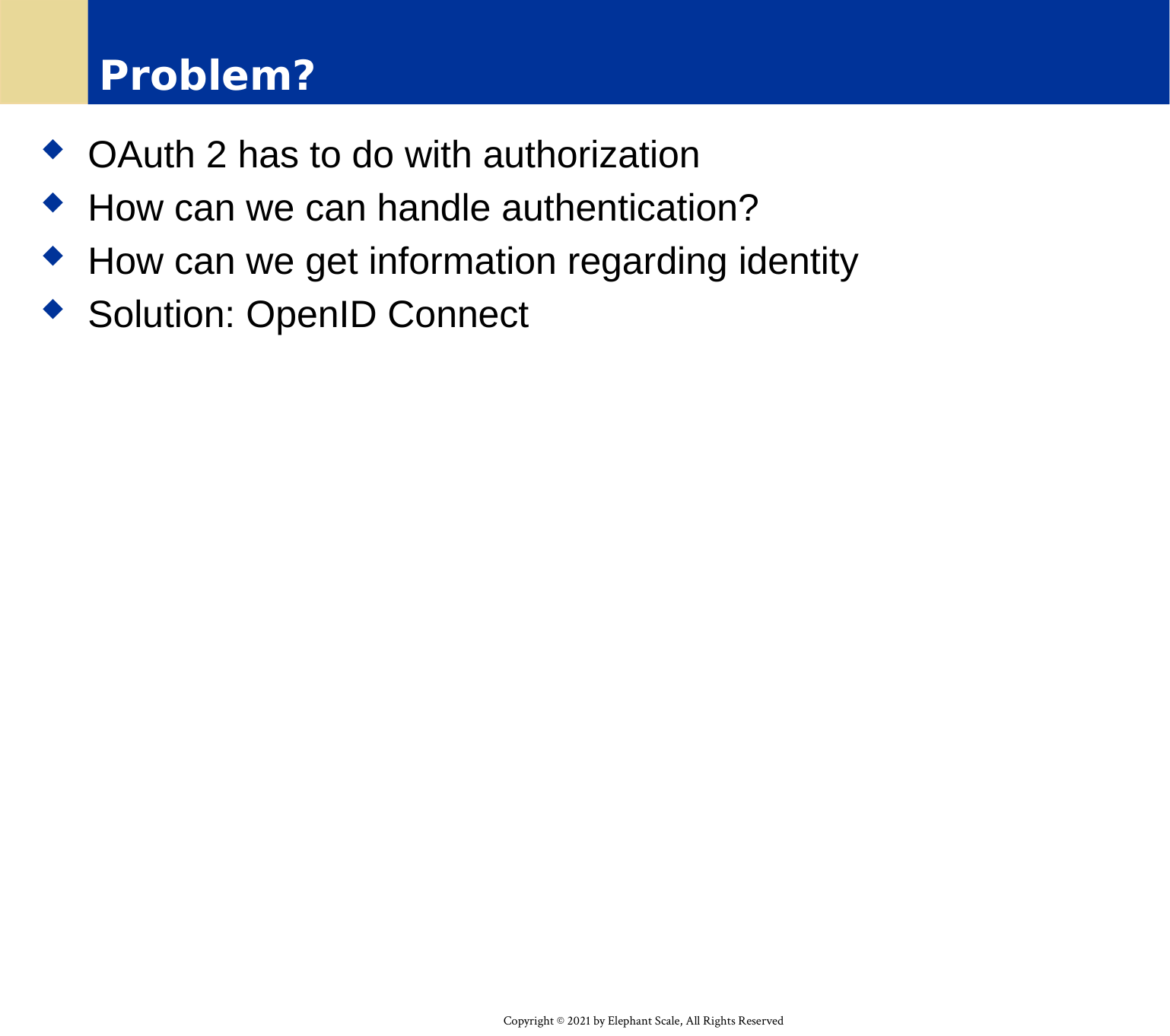

# Problem?
 OAuth 2 has to do with authorization
 How can we can handle authentication?
 How can we get information regarding identity
 Solution: OpenID Connect
Copyright © 2021 by Elephant Scale, All Rights Reserved